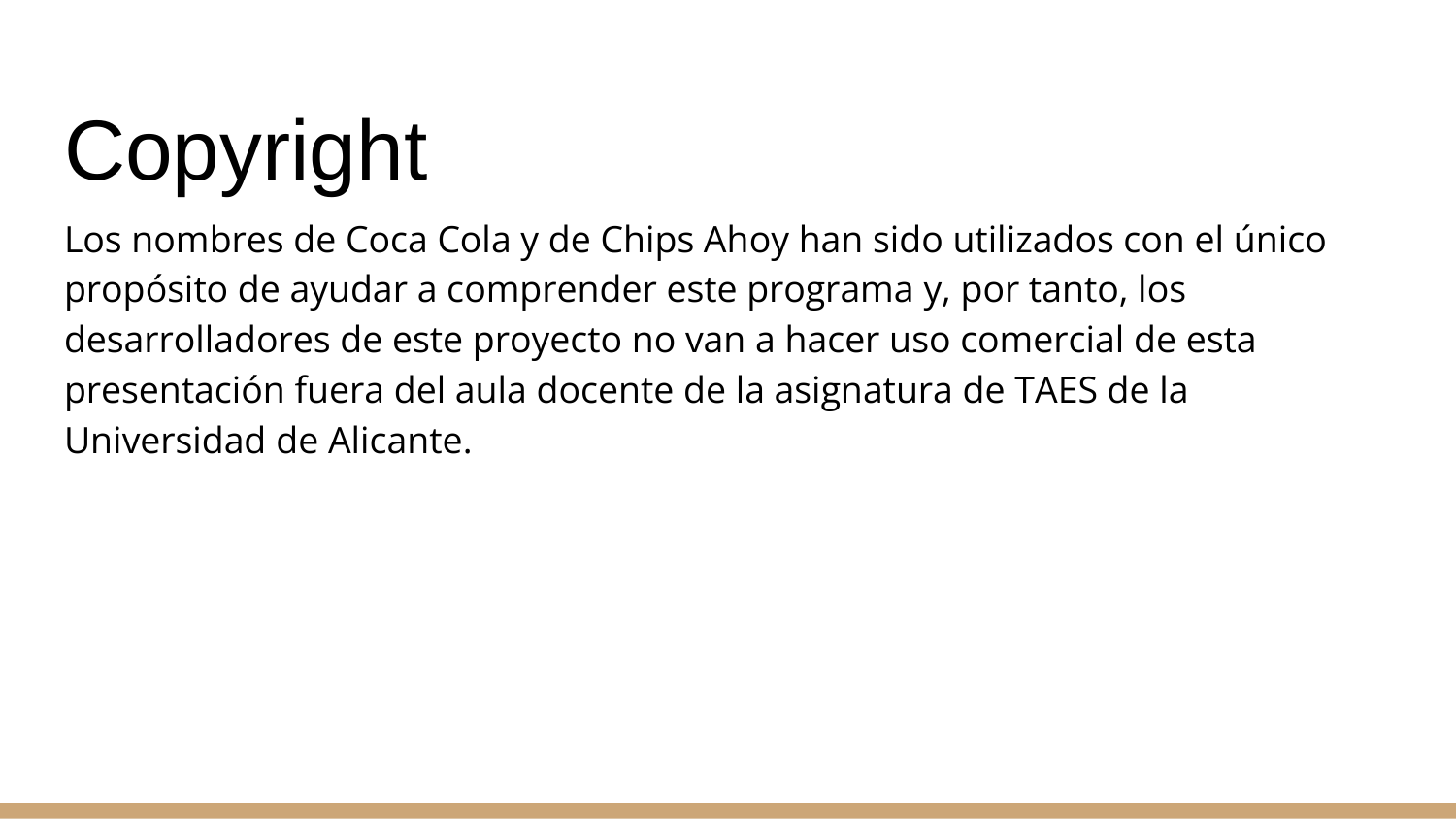

# Copyright
Los nombres de Coca Cola y de Chips Ahoy han sido utilizados con el único propósito de ayudar a comprender este programa y, por tanto, los desarrolladores de este proyecto no van a hacer uso comercial de esta presentación fuera del aula docente de la asignatura de TAES de la Universidad de Alicante.